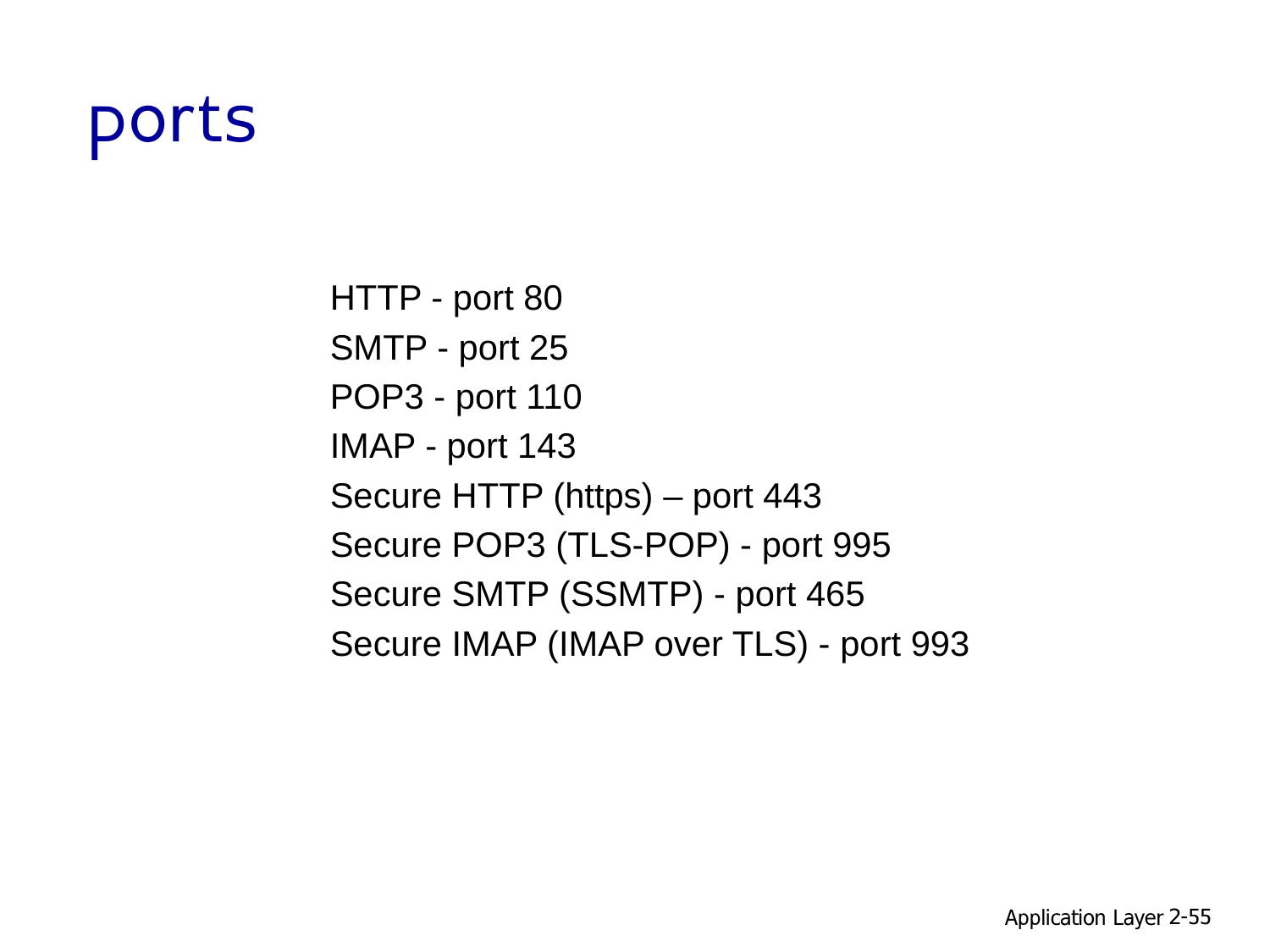

# ports
HTTP - port 80
SMTP - port 25
POP3 - port 110
IMAP - port 143
Secure HTTP (https) – port 443
Secure POP3 (TLS-POP) - port 995
Secure SMTP (SSMTP) - port 465
Secure IMAP (IMAP over TLS) - port 993

2-55
Application Layer